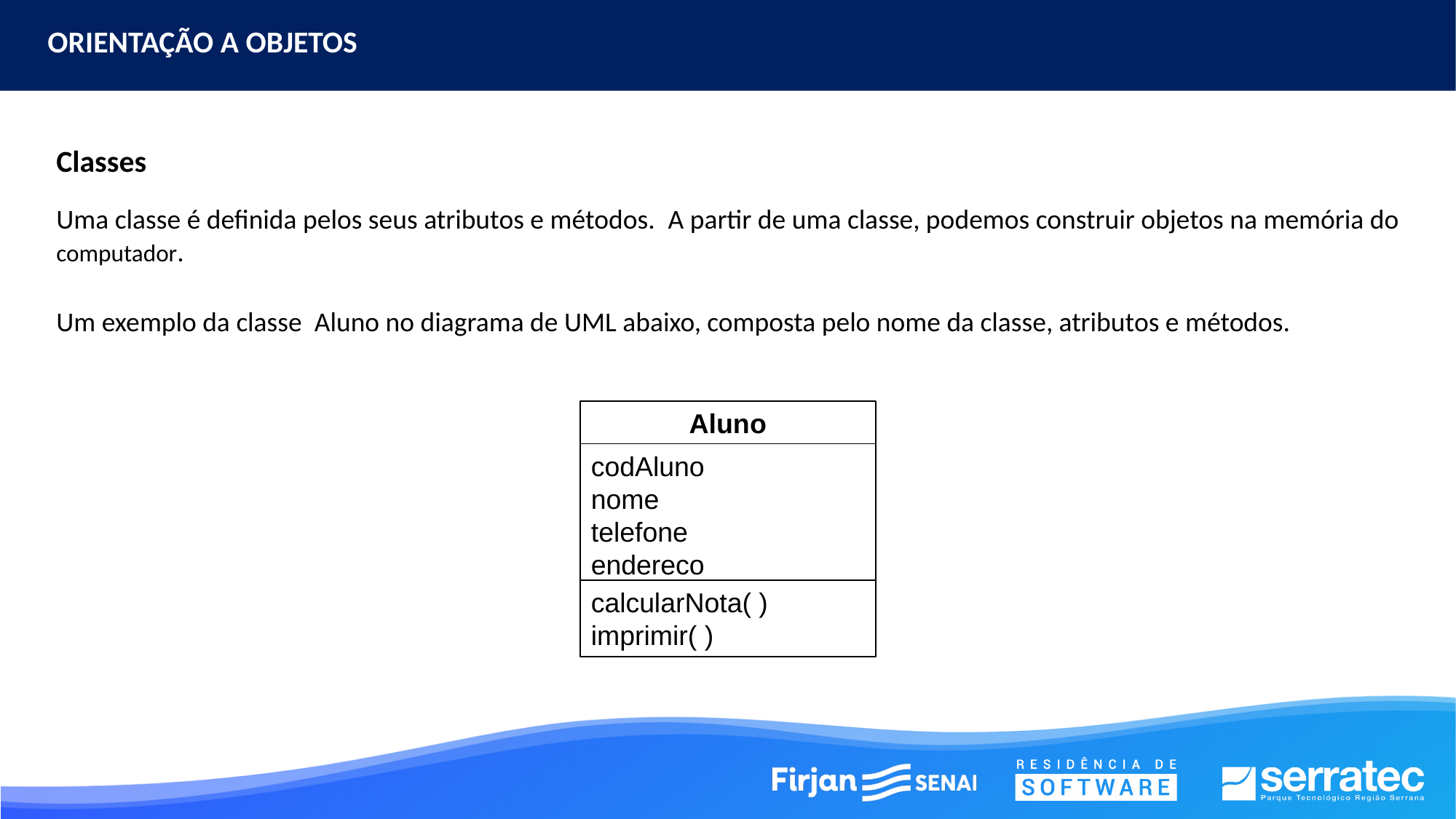

ORIENTAÇÃO A OBJETOS
Classes
Uma classe é definida pelos seus atributos e métodos.  A partir de uma classe, podemos construir objetos na memória do computador.
Um exemplo da classe  Aluno no diagrama de UML abaixo, composta pelo nome da classe, atributos e métodos.
Aluno
codAluno
nome
telefone
endereco
calcularNota( )
imprimir( )